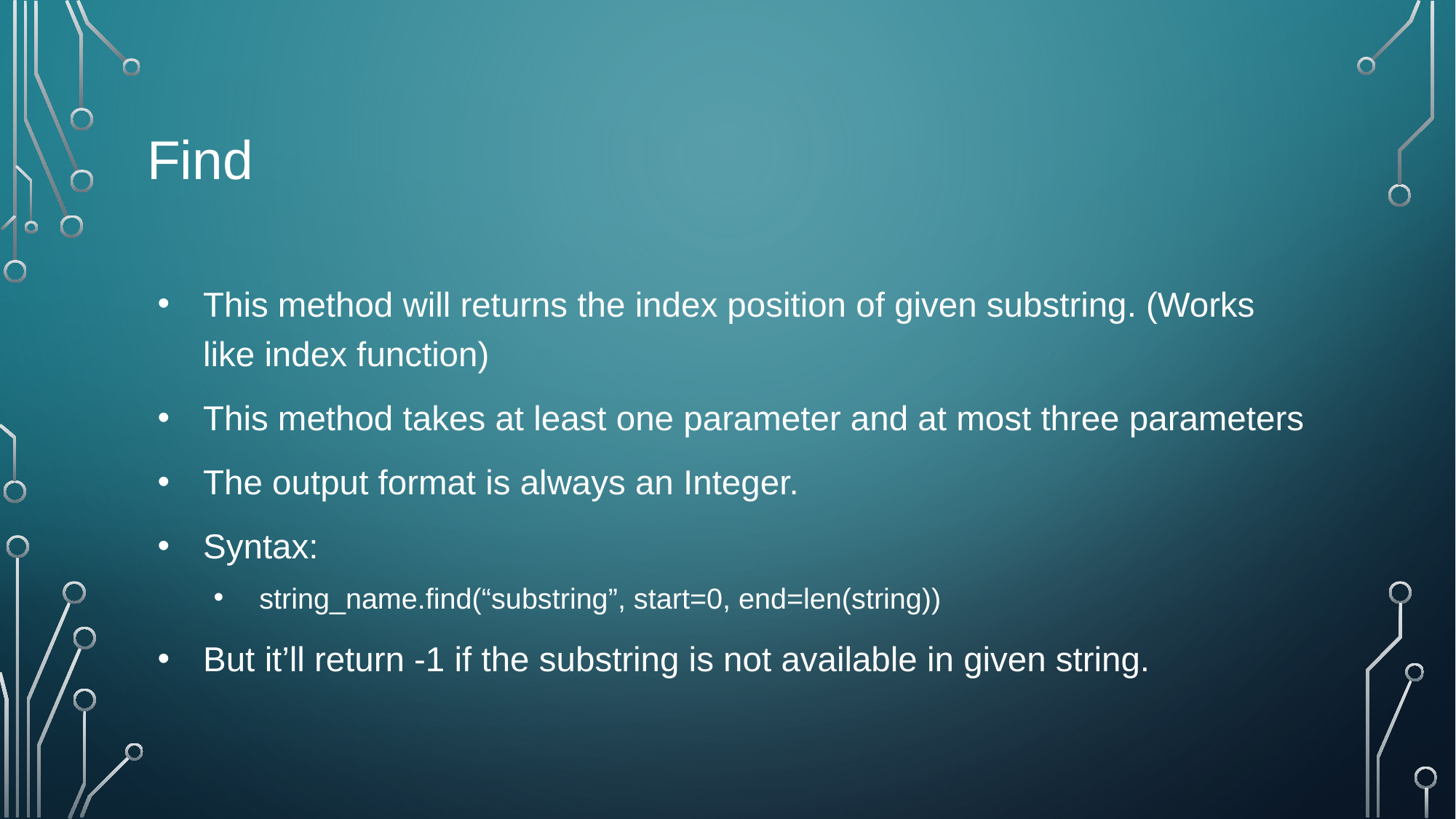

# Find
This method will returns the index position of given substring. (Works like index function)
This method takes at least one parameter and at most three parameters
The output format is always an Integer.
Syntax:
string_name.find(“substring”, start=0, end=len(string))
But it’ll return -1 if the substring is not available in given string.